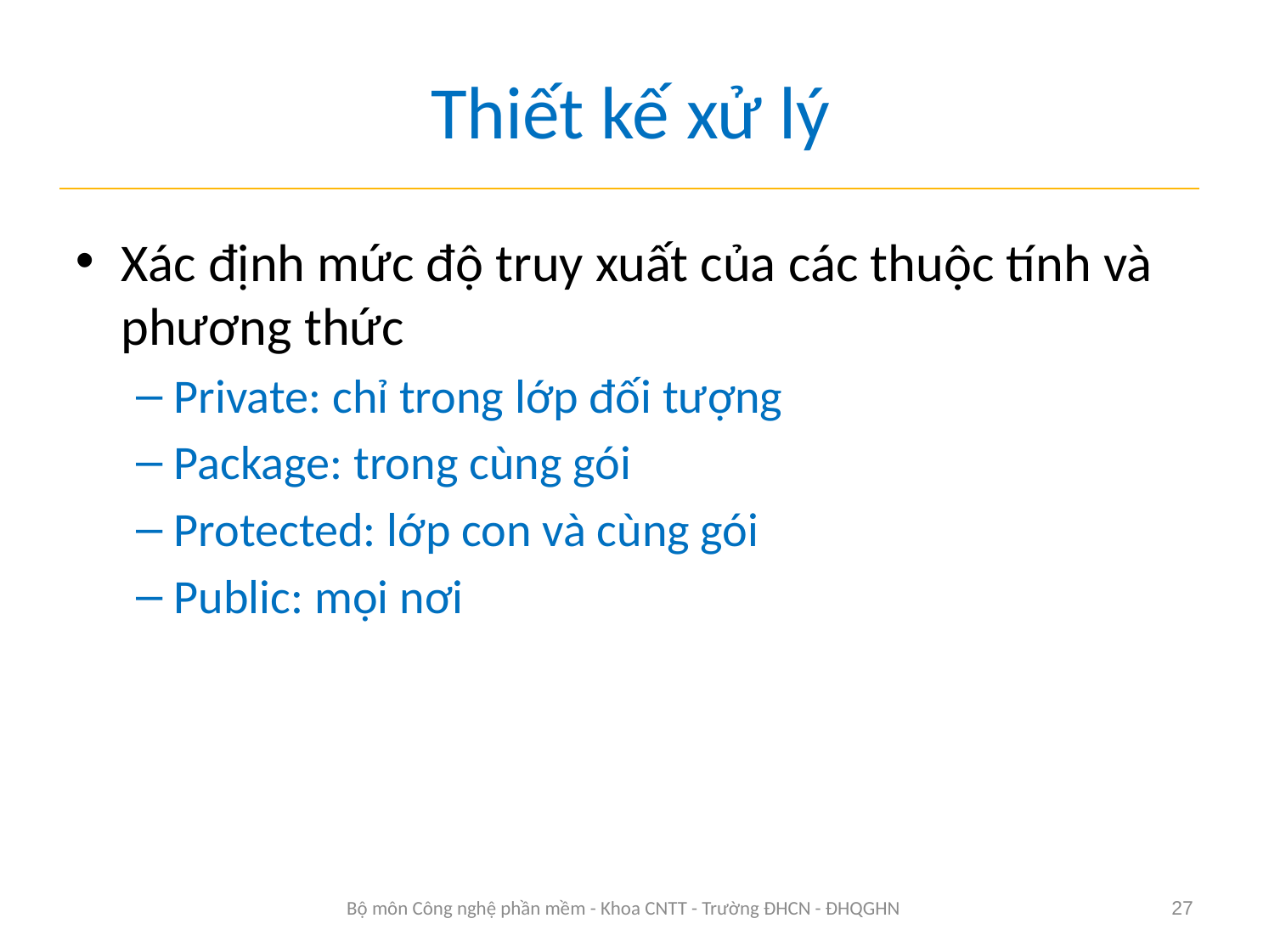

# Thiết kế xử lý
Xác định mức độ truy xuất của các thuộc tính và phương thức
Private: chỉ trong lớp đối tượng
Package: trong cùng gói
Protected: lớp con và cùng gói
Public: mọi nơi
Bộ môn Công nghệ phần mềm - Khoa CNTT - Trường ĐHCN - ĐHQGHN
27